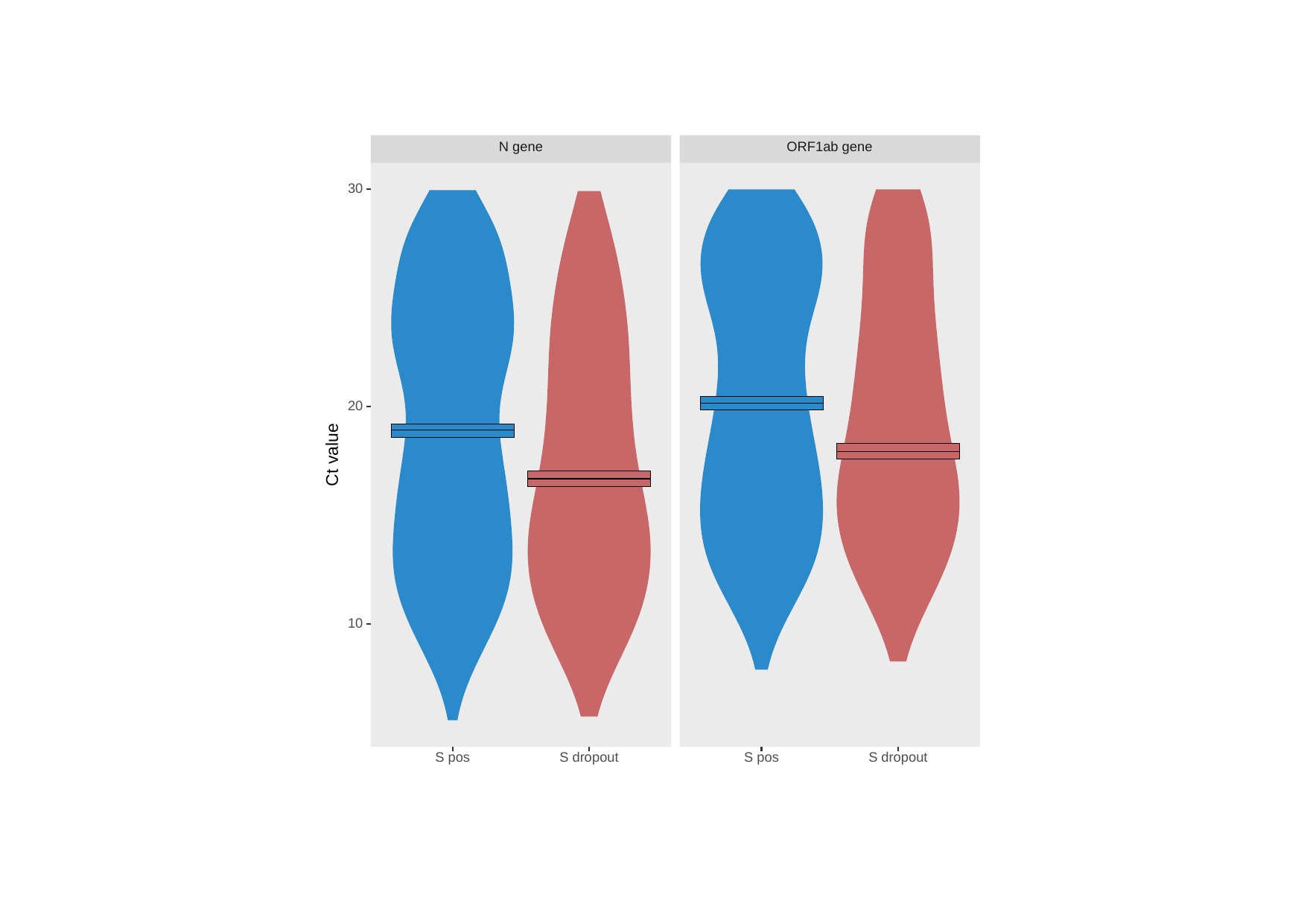

ORF1ab gene
N gene

30

20

Ct value

10

S pos
S dropout
S pos
S dropout